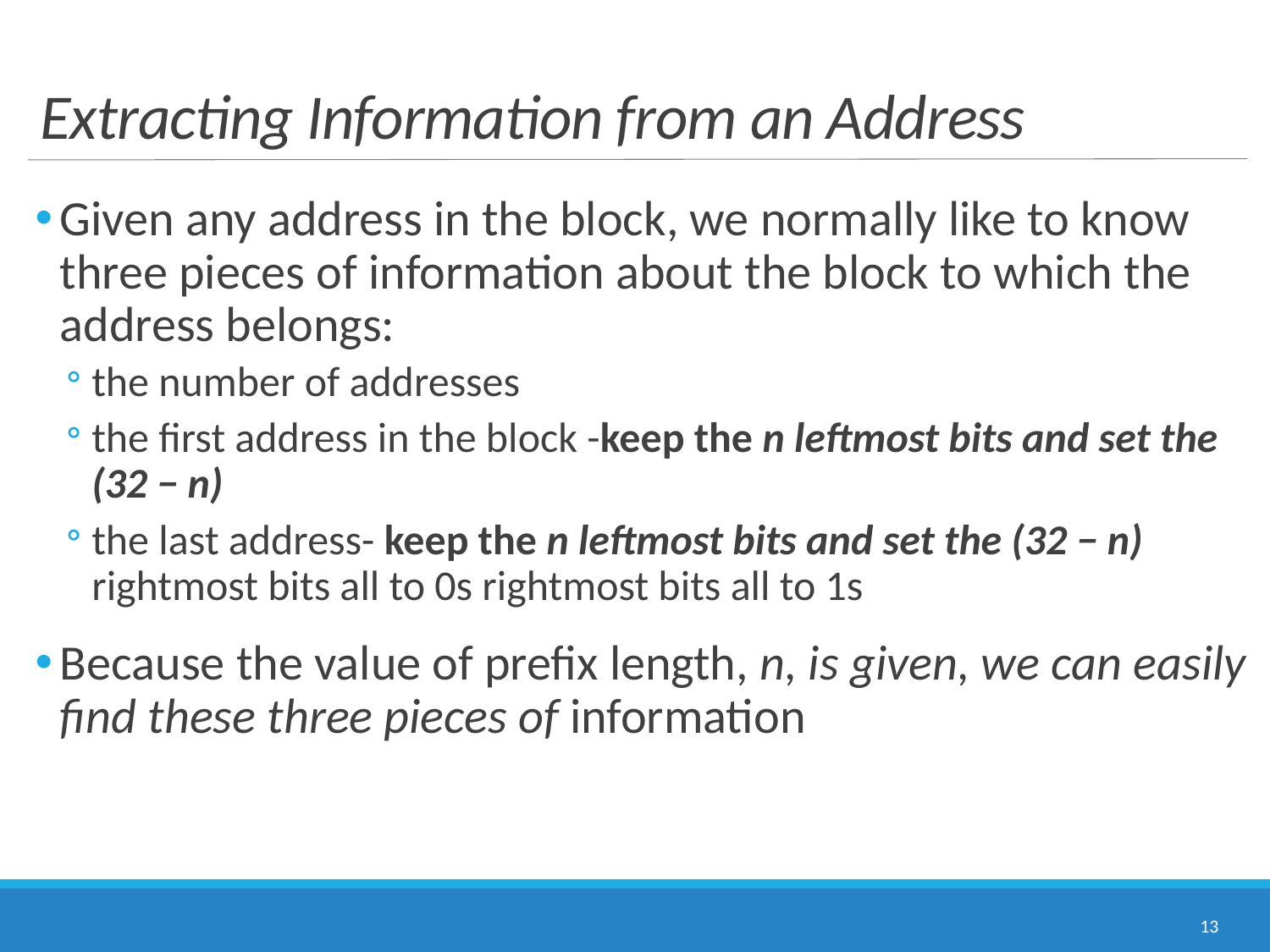

# Extracting Information from an Address
Given any address in the block, we normally like to know three pieces of information about the block to which the address belongs:
the number of addresses
the first address in the block -keep the n leftmost bits and set the (32 − n)
the last address- keep the n leftmost bits and set the (32 − n) rightmost bits all to 0s rightmost bits all to 1s
Because the value of prefix length, n, is given, we can easily find these three pieces of information